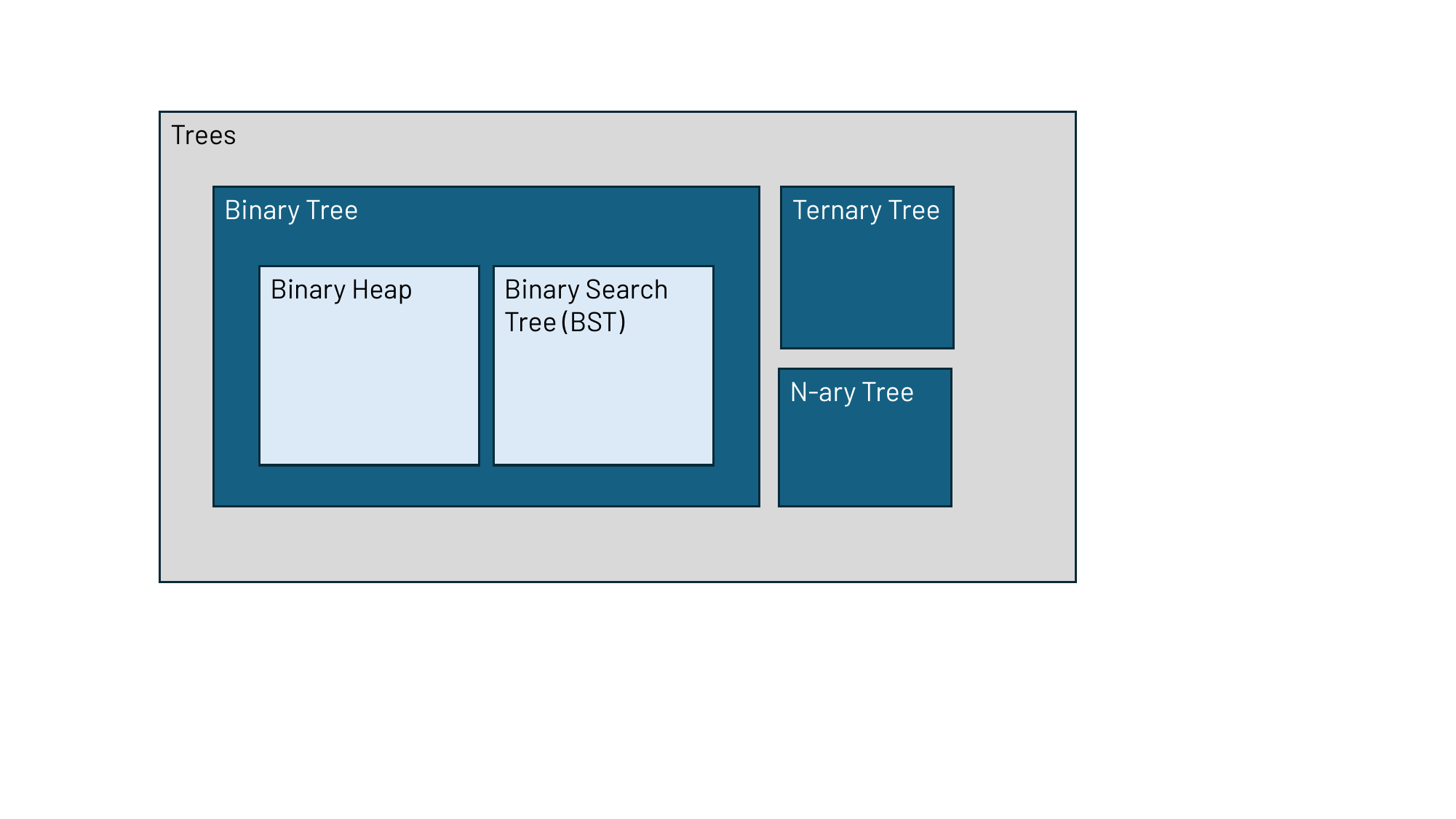

Trees
Ternary Tree
Binary Tree
Binary Heap
Binary Search Tree (BST)
N-ary Tree